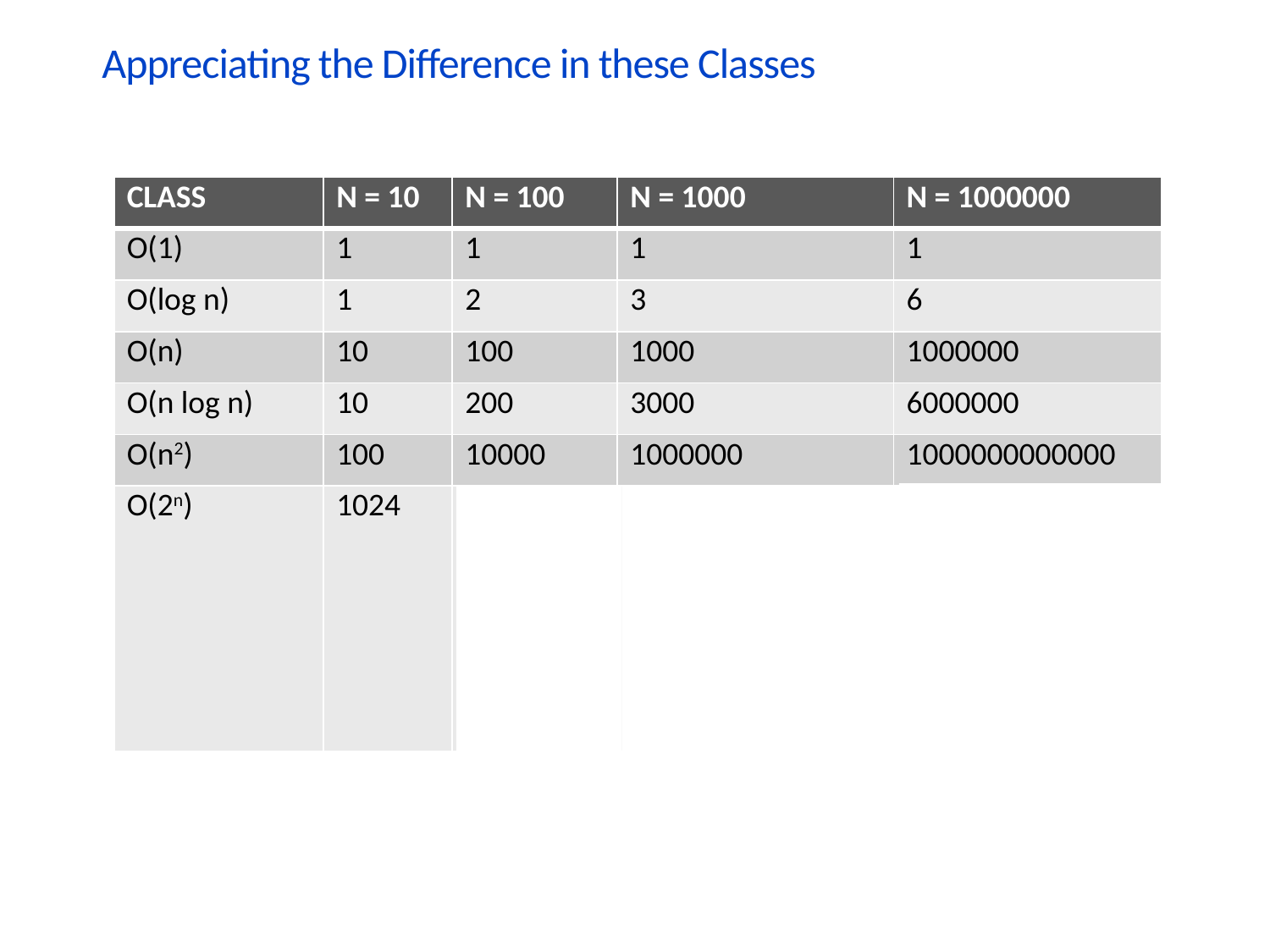

# Appreciating the Difference in these Classes
| CLASS | N = 10 | N = 100 | N = 1000 | N = 1000000 |
| --- | --- | --- | --- | --- |
| O(1) | 1 | 1 | 1 | 1 |
| O(log n) | 1 | 2 | 3 | 6 |
| O(n) | 10 | 100 | 1000 | 1000000 |
| O(n log n) | 10 | 200 | 3000 | 6000000 |
| O(n2) | 100 | 10000 | 1000000 | 1000000000000 |
| O(2n) | 1024 | 12676506 00228229 40149670 3205376 | 10715086071862673209484250490600018105614048117055336074437503883703510511249361224931983788156958581275946729175531468251871452856923140435984577574698574803934567774824230985421074605062371141877954182153046474983581941267398767559165543946077062914571196477686542167660429831652624386837205668069376 | Good Luck |

6.0001 Lecture 1
29